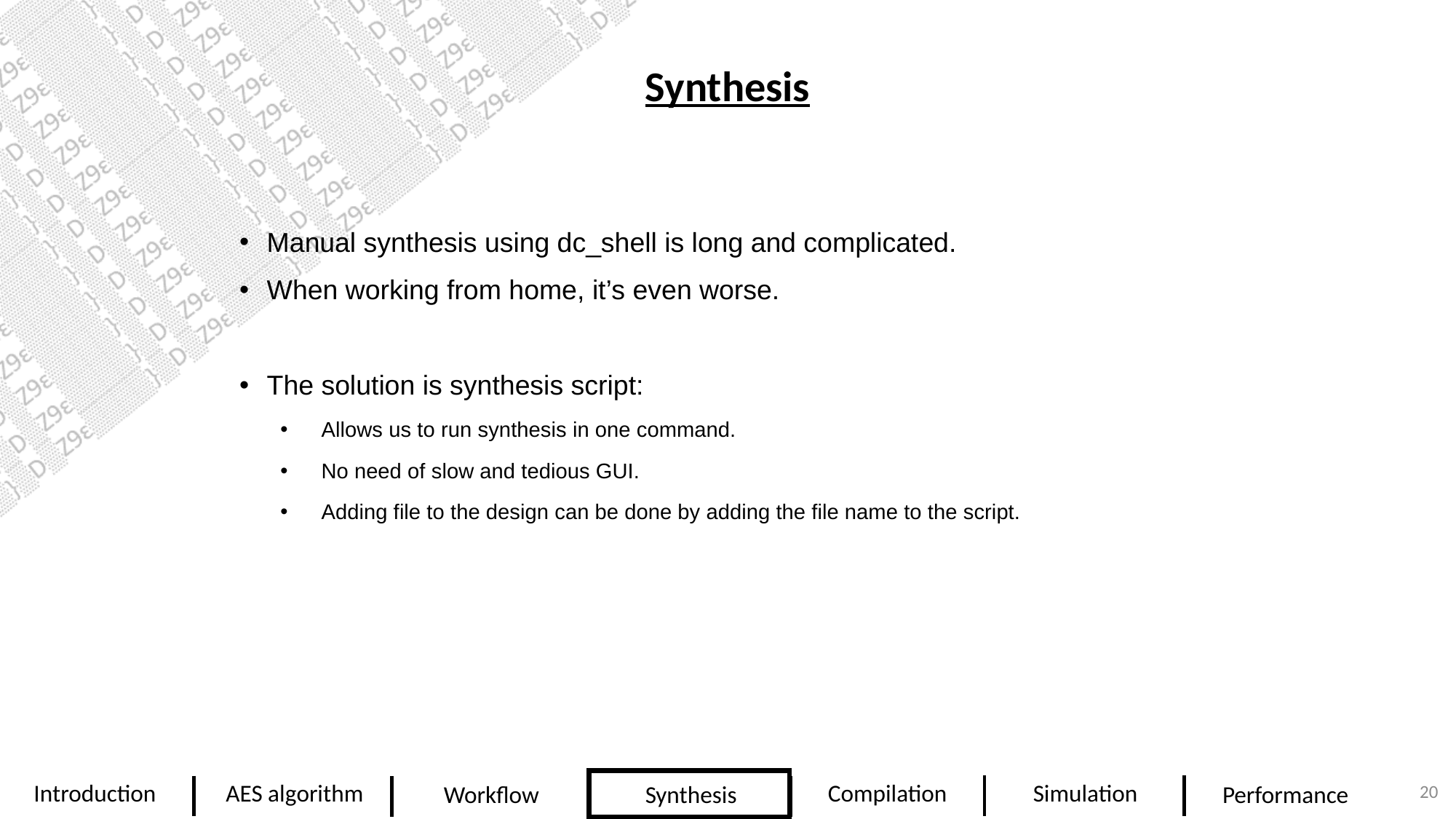

Synthesis
Manual synthesis using dc_shell is long and complicated.
When working from home, it’s even worse.

The solution is synthesis script:
Allows us to run synthesis in one command.
No need of slow and tedious GUI.
Adding file to the design can be done by adding the file name to the script.

20

AES algorithm
Compilation
Simulation
Performance
Introduction
Workflow
Synthesis